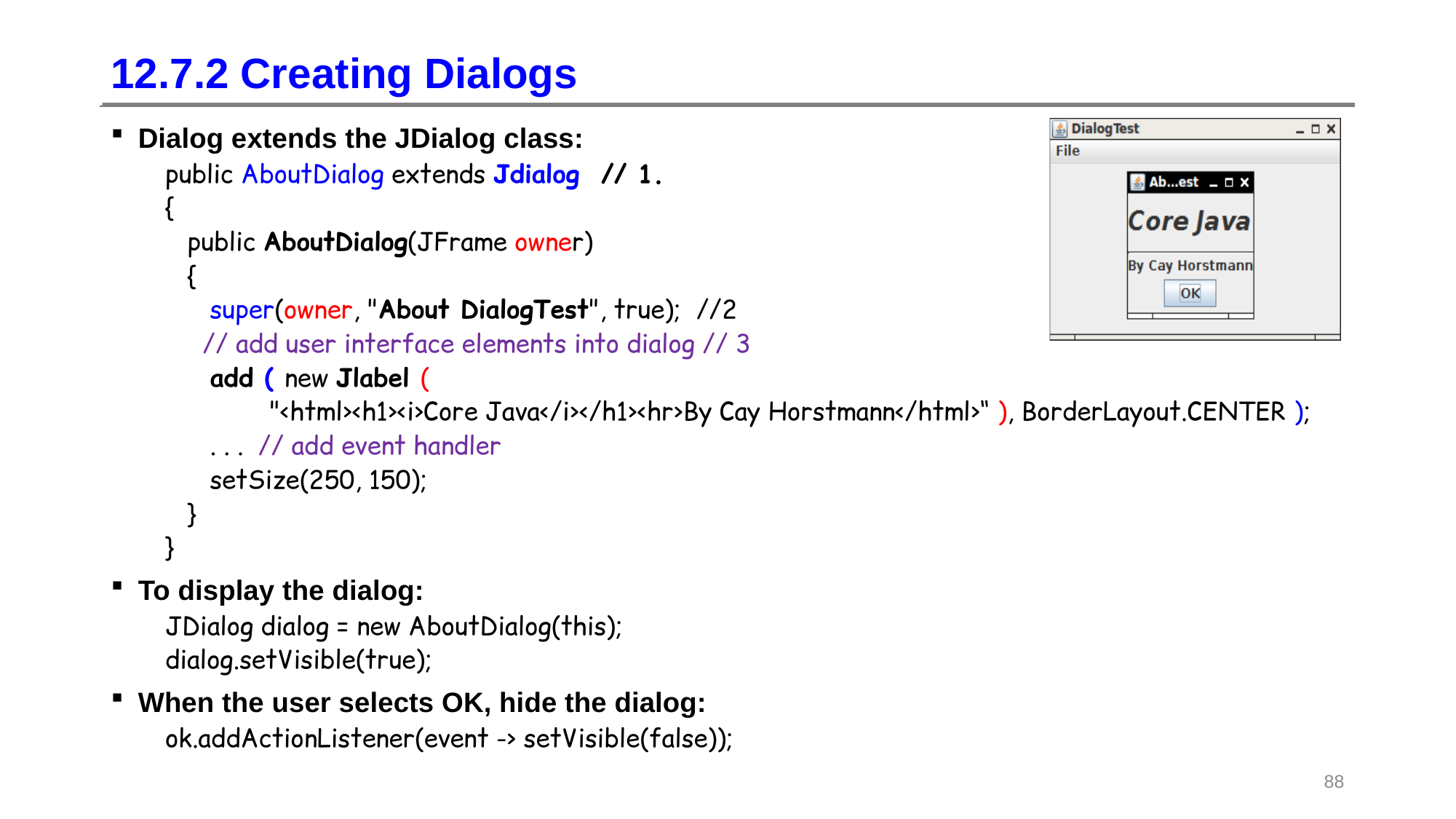

# 12.7.2 Creating Dialogs
Dialog extends the JDialog class:
public AboutDialog extends Jdialog  // 1.
{
   public AboutDialog(JFrame owner)
   {
      super(owner, "About DialogTest", true);  //2
     // add user interface elements into dialog // 3
      add ( new Jlabel (
              "<html><h1><i>Core Java</i></h1><hr>By Cay Horstmann</html>“ ), BorderLayout.CENTER );
      . . .  // add event handler
      setSize(250, 150);
   }
}
To display the dialog:
JDialog dialog = new AboutDialog(this);
dialog.setVisible(true);
When the user selects OK, hide the dialog:
ok.addActionListener(event -> setVisible(false));

88